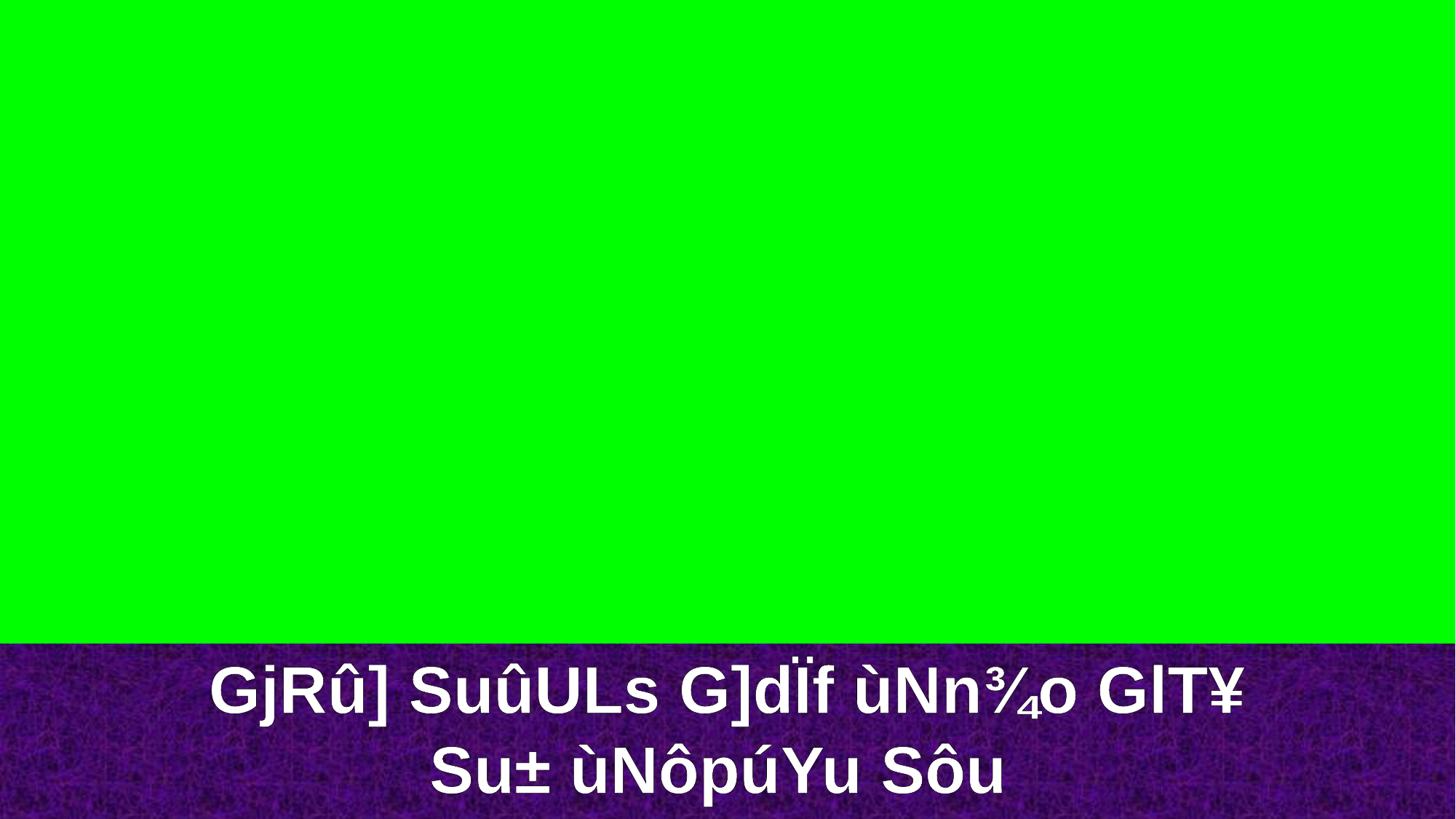

GjRû] SuûULs G]dÏf ùNn¾o GlT¥ Su± ùNôpúYu Sôu